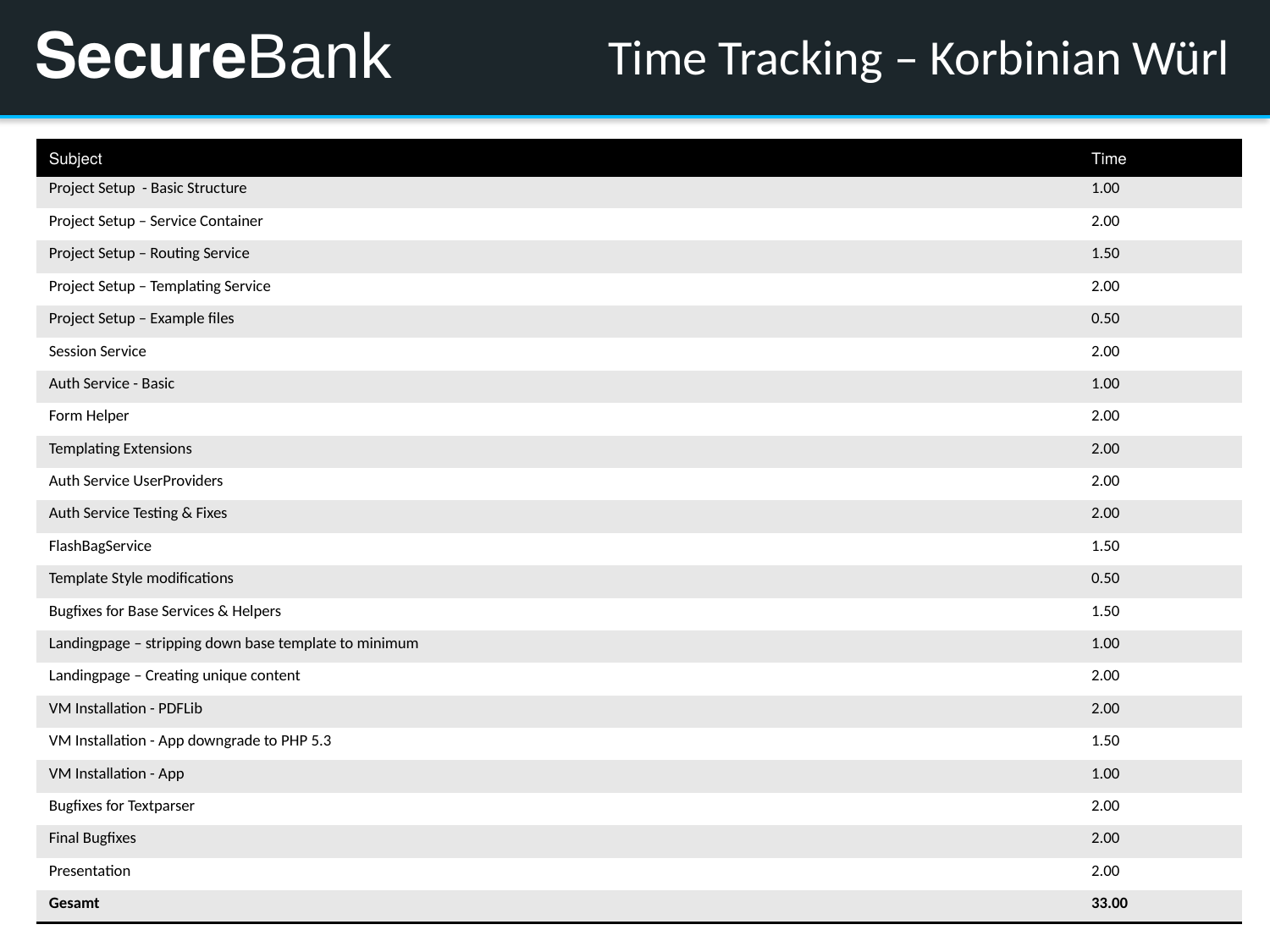

# Time Tracking – Korbinian Würl
| Subject | Time |
| --- | --- |
| Project Setup - Basic Structure | 1.00 |
| Project Setup – Service Container | 2.00 |
| Project Setup – Routing Service | 1.50 |
| Project Setup – Templating Service | 2.00 |
| Project Setup – Example files | 0.50 |
| Session Service | 2.00 |
| Auth Service - Basic | 1.00 |
| Form Helper | 2.00 |
| Templating Extensions | 2.00 |
| Auth Service UserProviders | 2.00 |
| Auth Service Testing & Fixes | 2.00 |
| FlashBagService | 1.50 |
| Template Style modifications | 0.50 |
| Bugfixes for Base Services & Helpers | 1.50 |
| Landingpage – stripping down base template to minimum | 1.00 |
| Landingpage – Creating unique content | 2.00 |
| VM Installation - PDFLib | 2.00 |
| VM Installation - App downgrade to PHP 5.3 | 1.50 |
| VM Installation - App | 1.00 |
| Bugfixes for Textparser | 2.00 |
| Final Bugfixes | 2.00 |
| Presentation | 2.00 |
| Gesamt | 33.00 |